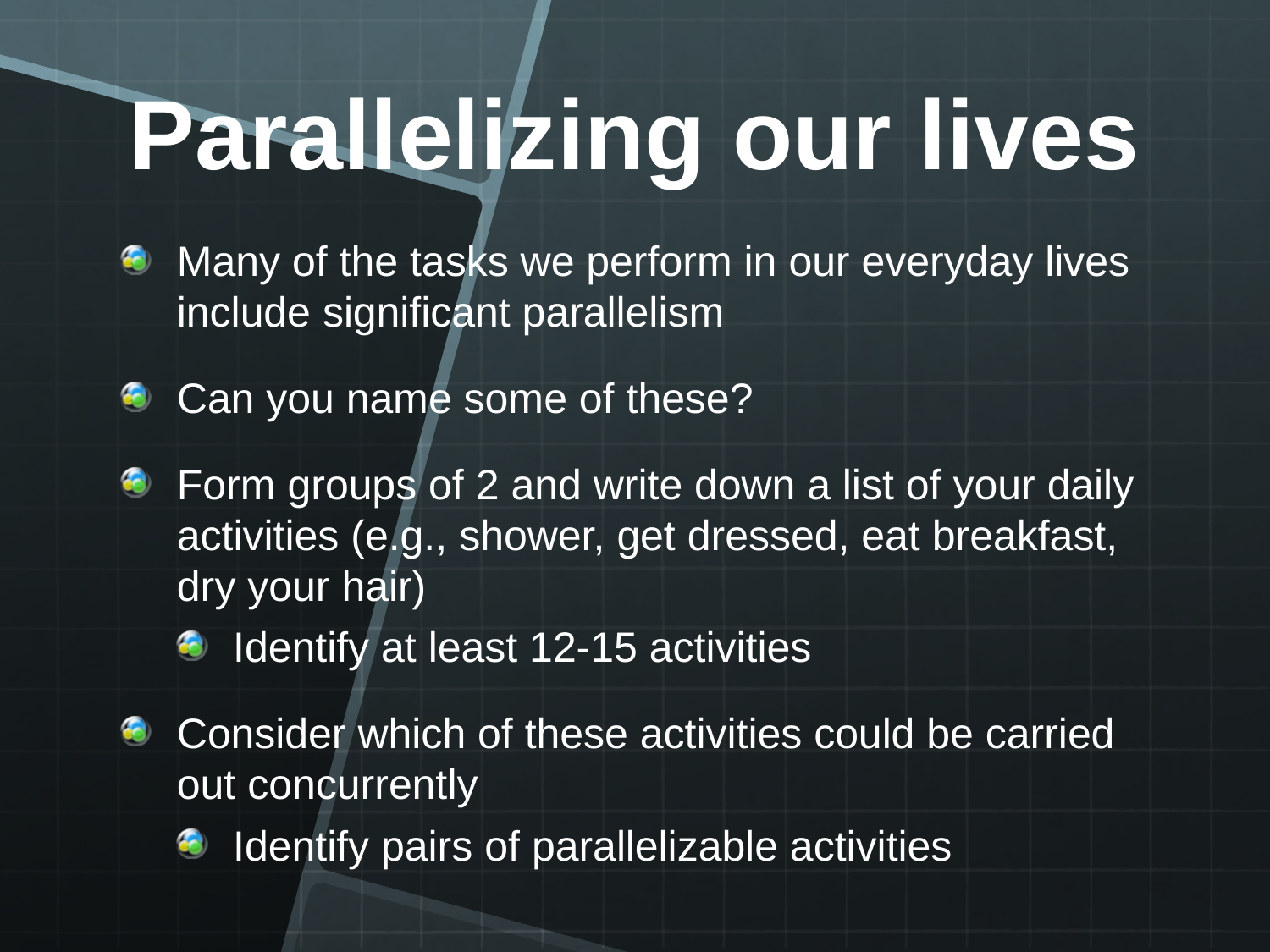

# Parallelizing our lives
Many of the tasks we perform in our everyday lives include significant parallelism
Can you name some of these?
Form groups of 2 and write down a list of your daily activities (e.g., shower, get dressed, eat breakfast, dry your hair)
Identify at least 12-15 activities
Consider which of these activities could be carried out concurrently
Identify pairs of parallelizable activities